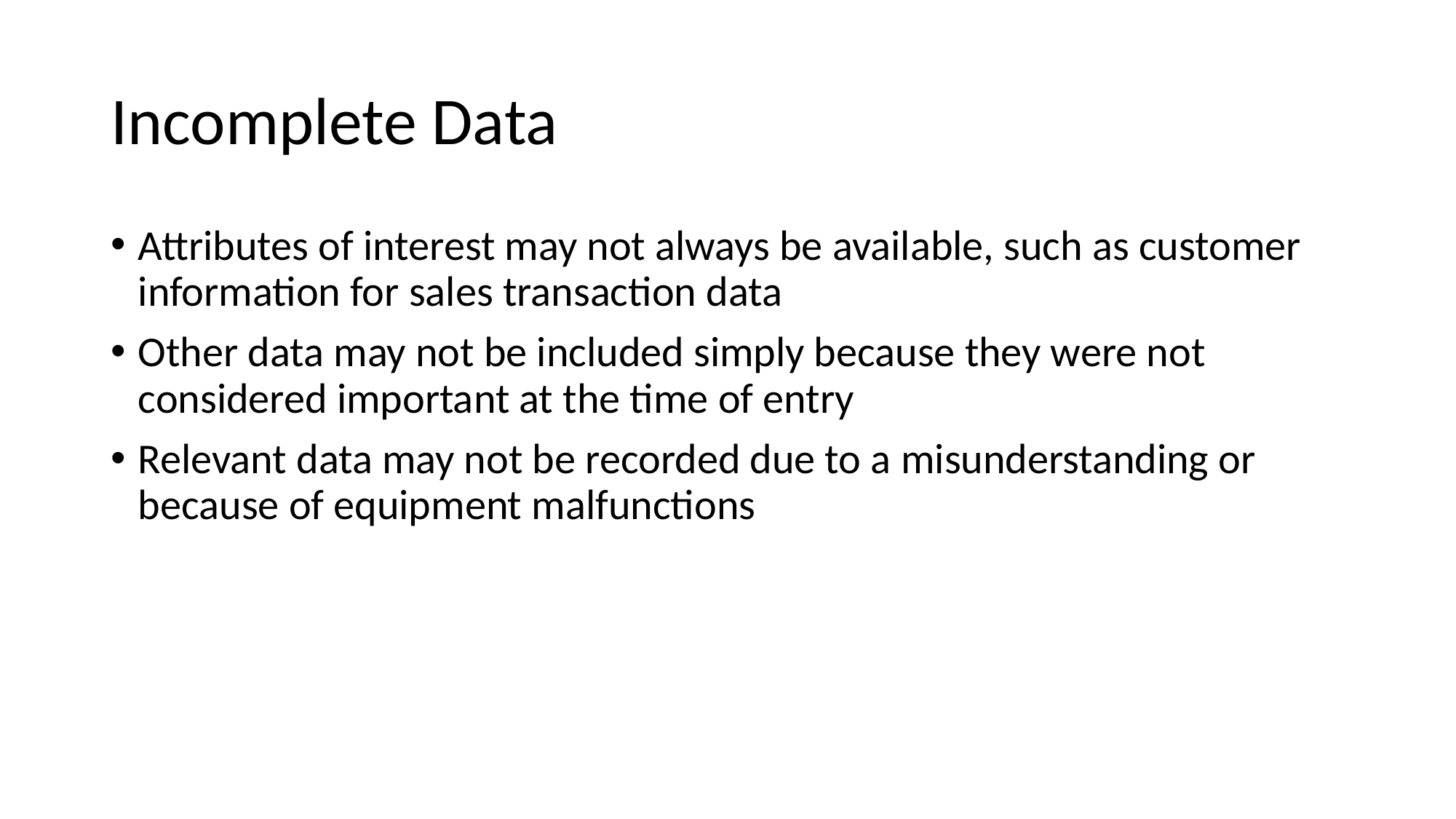

# Incomplete Data
Attributes of interest may not always be available, such as customer information for sales transaction data
Other data may not be included simply because they were not considered important at the time of entry
Relevant data may not be recorded due to a misunderstanding or because of equipment malfunctions